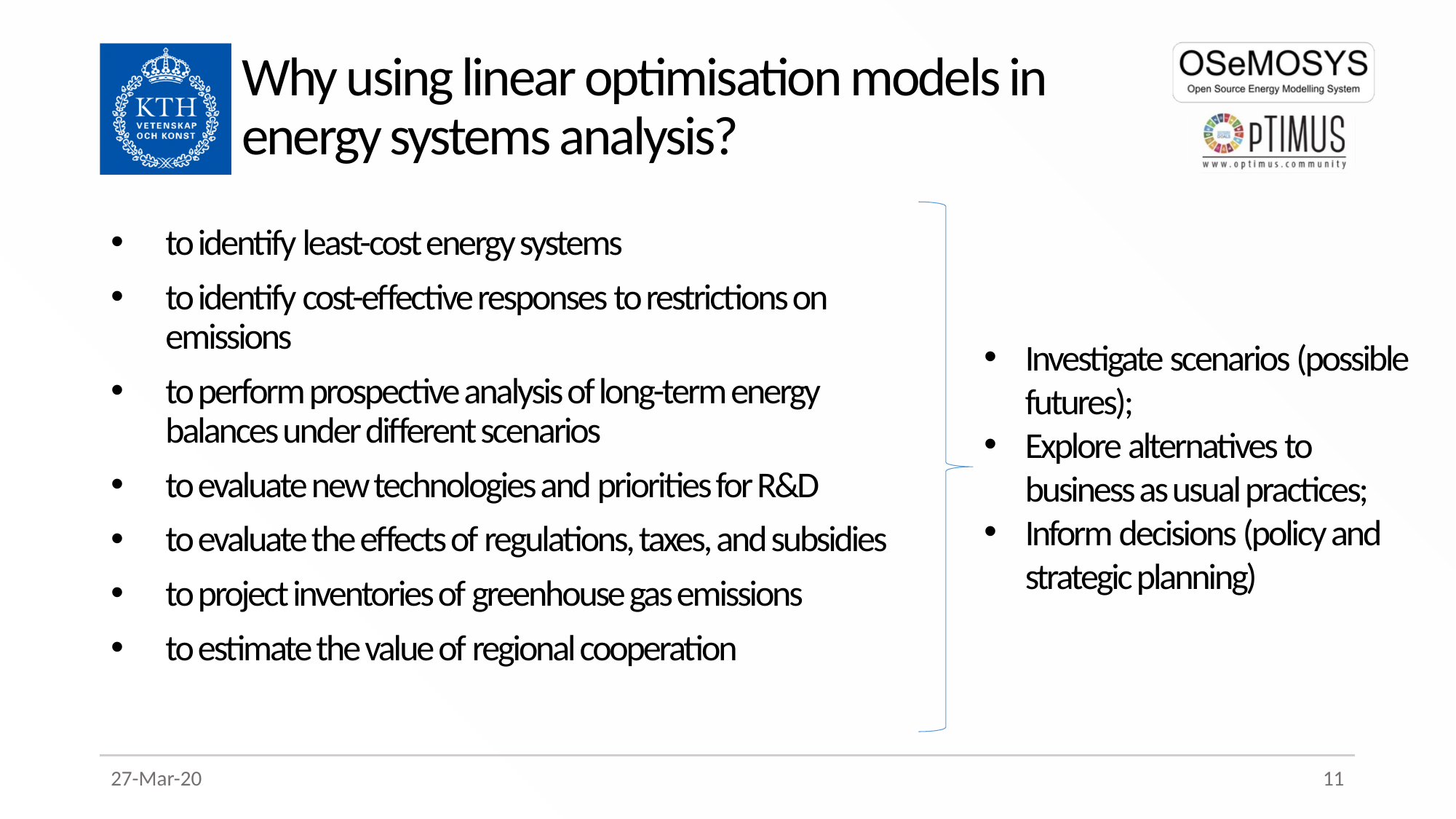

# Why using linear optimisation models in energy systems analysis?

to identify least-cost energy systems
to identify cost-effective responses to restrictions on emissions
to perform prospective analysis of long-term energy balances under different scenarios
to evaluate new technologies and priorities for R&D
to evaluate the effects of regulations, taxes, and subsidies
to project inventories of greenhouse gas emissions
to estimate the value of regional cooperation

Investigate scenarios (possible futures);
Explore alternatives to business as usual practices;
Inform decisions (policy and strategic planning)

27-Mar-20

11